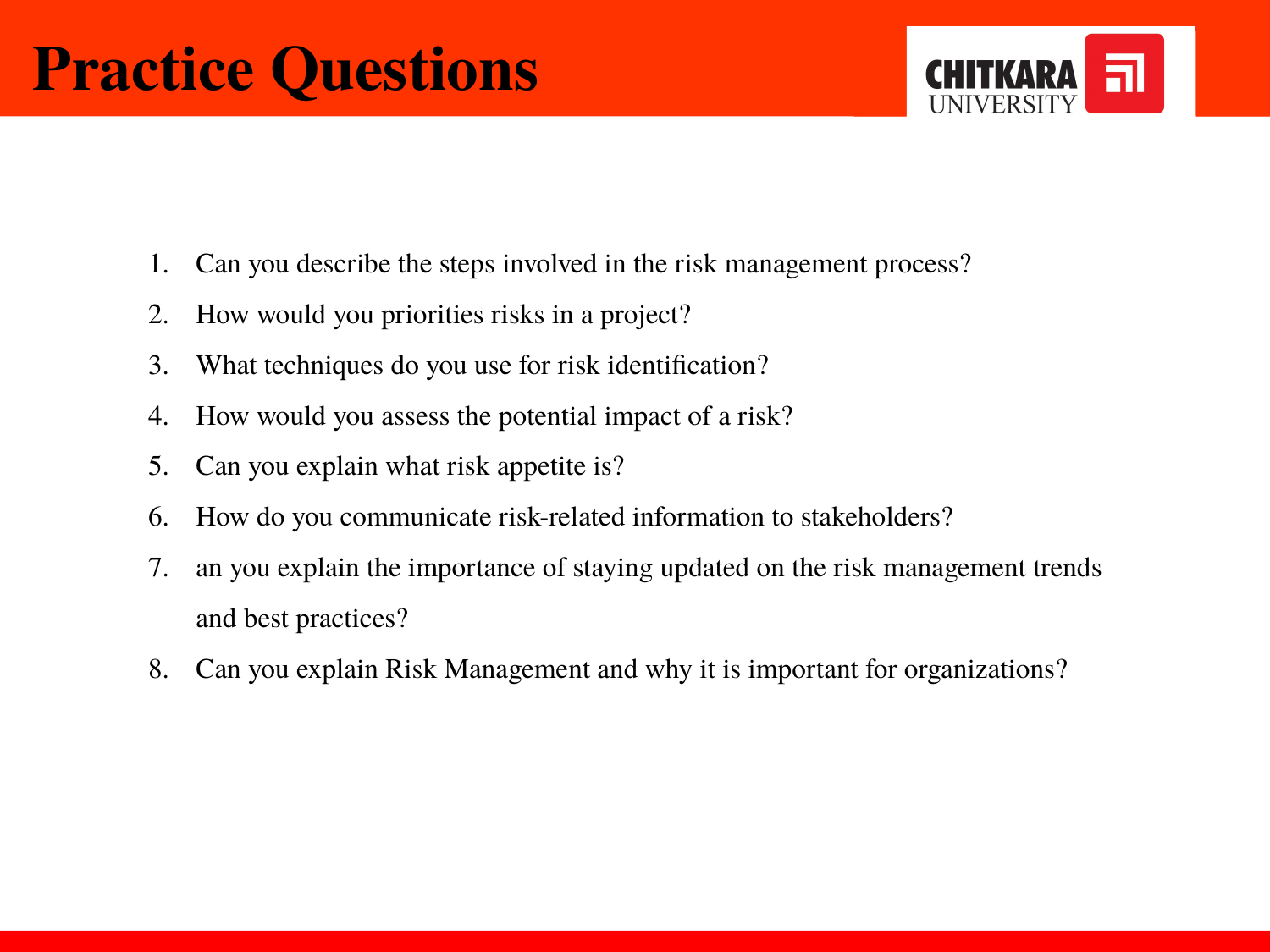

Practice Questions

Can you describe the steps involved in the risk management process?
How would you priorities risks in a project?
What techniques do you use for risk identification?
How would you assess the potential impact of a risk?
Can you explain what risk appetite is?
How do you communicate risk-related information to stakeholders?
an you explain the importance of staying updated on the risk management trends and best practices?
Can you explain Risk Management and why it is important for organizations?